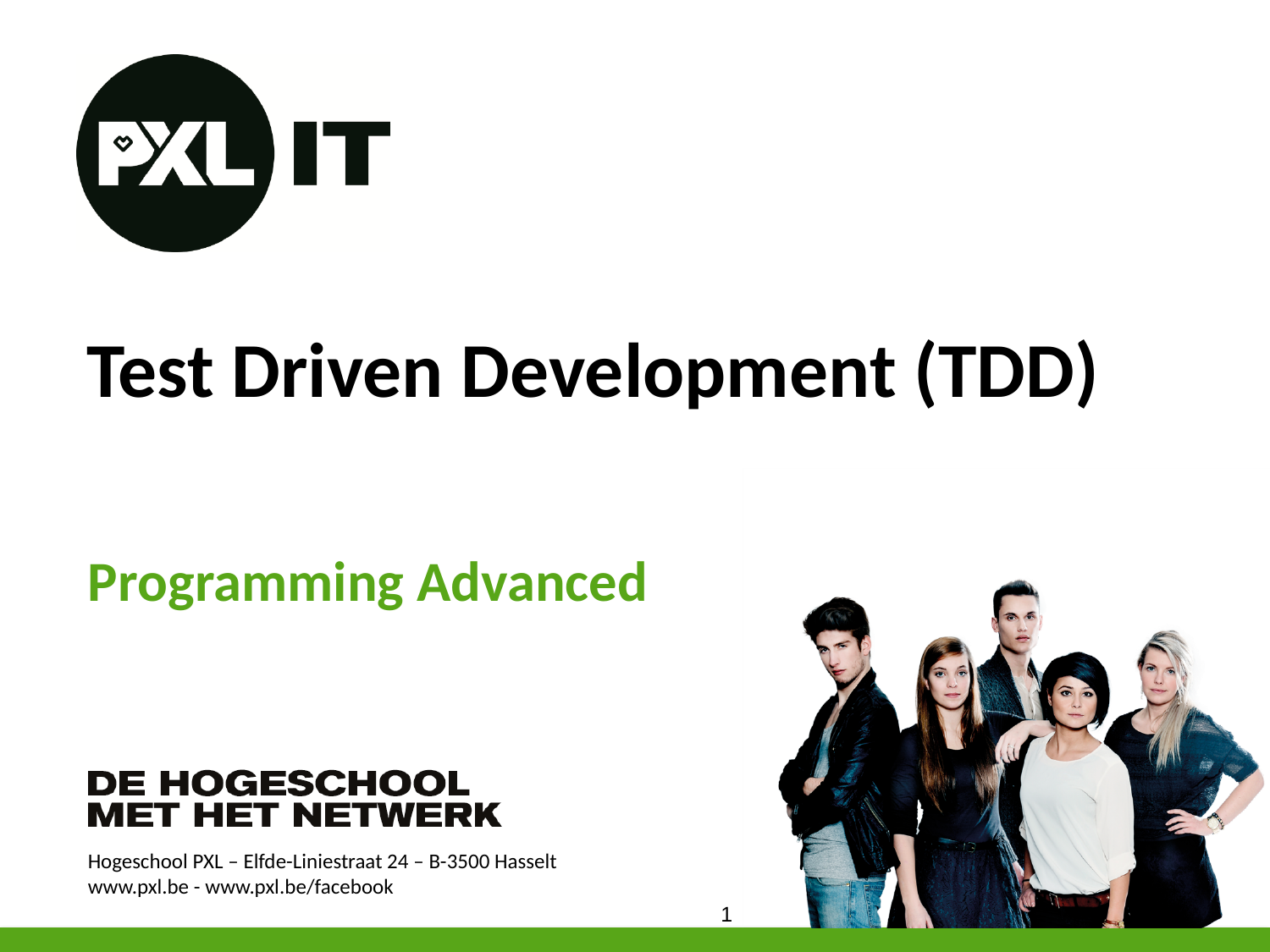

# Test Driven Development (TDD)
Programming Advanced
1